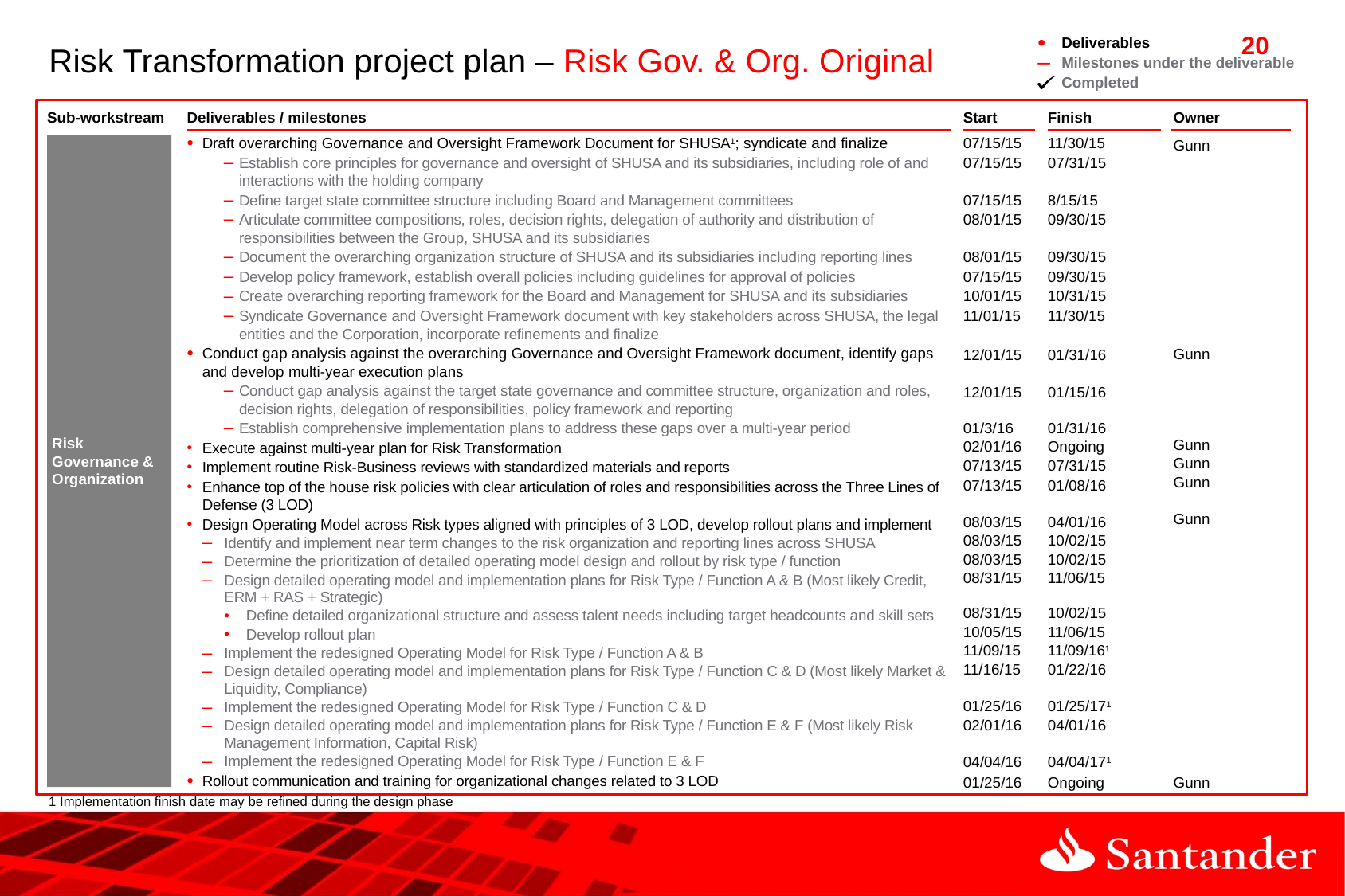

Deliverables
Milestones under the deliverable
Completed

# Risk Transformation project plan – Risk Gov. & Org. Original

Sub-workstream
Deliverables / milestones
Start
Finish
Owner
07/15/15
07/15/15

07/15/15
08/01/15

08/01/15
07/15/15
10/01/15
11/01/15

12/01/15

12/01/15

01/3/16
02/01/16
07/13/15
07/13/15

08/03/15
08/03/15
08/03/15
08/31/15

08/31/15
10/05/15
11/09/15
11/16/15

01/25/16
02/01/16

04/04/16
01/25/16
11/30/15
07/31/15

8/15/15
09/30/15

09/30/15
09/30/15
10/31/15
11/30/15

01/31/16

01/15/16

01/31/16
Ongoing
07/31/15
01/08/16

04/01/16
10/02/15
10/02/15
11/06/15

10/02/15
11/06/15
11/09/161
01/22/16

01/25/171
04/01/16

04/04/171
Ongoing
Draft overarching Governance and Oversight Framework Document for SHUSA1; syndicate and finalize
Establish core principles for governance and oversight of SHUSA and its subsidiaries, including role of and interactions with the holding company
Define target state committee structure including Board and Management committees
Articulate committee compositions, roles, decision rights, delegation of authority and distribution of responsibilities between the Group, SHUSA and its subsidiaries
Document the overarching organization structure of SHUSA and its subsidiaries including reporting lines
Develop policy framework, establish overall policies including guidelines for approval of policies
Create overarching reporting framework for the Board and Management for SHUSA and its subsidiaries
Syndicate Governance and Oversight Framework document with key stakeholders across SHUSA, the legal entities and the Corporation, incorporate refinements and finalize
Conduct gap analysis against the overarching Governance and Oversight Framework document, identify gaps and develop multi-year execution plans
Conduct gap analysis against the target state governance and committee structure, organization and roles, decision rights, delegation of responsibilities, policy framework and reporting
Establish comprehensive implementation plans to address these gaps over a multi-year period
Execute against multi-year plan for Risk Transformation
Implement routine Risk-Business reviews with standardized materials and reports
Enhance top of the house risk policies with clear articulation of roles and responsibilities across the Three Lines of Defense (3 LOD)
Design Operating Model across Risk types aligned with principles of 3 LOD, develop rollout plans and implement
Identify and implement near term changes to the risk organization and reporting lines across SHUSA
Determine the prioritization of detailed operating model design and rollout by risk type / function
Design detailed operating model and implementation plans for Risk Type / Function A & B (Most likely Credit, ERM + RAS + Strategic)
Define detailed organizational structure and assess talent needs including target headcounts and skill sets
Develop rollout plan
Implement the redesigned Operating Model for Risk Type / Function A & B
Design detailed operating model and implementation plans for Risk Type / Function C & D (Most likely Market & Liquidity, Compliance)
Implement the redesigned Operating Model for Risk Type / Function C & D
Design detailed operating model and implementation plans for Risk Type / Function E & F (Most likely Risk Management Information, Capital Risk)
Implement the redesigned Operating Model for Risk Type / Function E & F
Rollout communication and training for organizational changes related to 3 LOD
Risk Governance & Organization
Gunn

Gunn

Gunn
Gunn
Gunn

Gunn

Gunn
1 Implementation finish date may be refined during the design phase